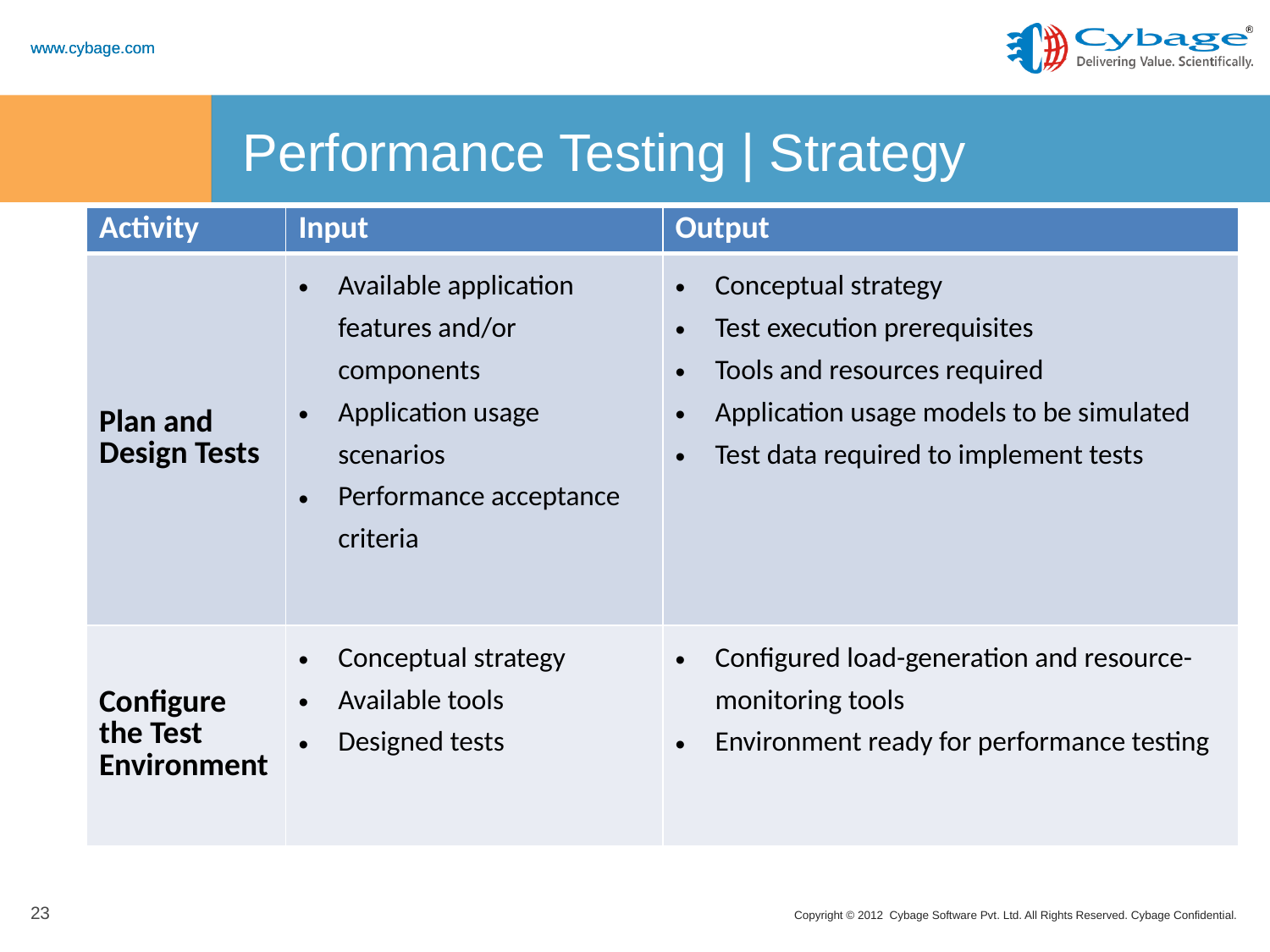

# Performance Testing | Strategy
| Activity | Input | Output |
| --- | --- | --- |
| Plan and Design Tests | Available application features and/or components Application usage scenarios Performance acceptance criteria | Conceptual strategy Test execution prerequisites Tools and resources required Application usage models to be simulated Test data required to implement tests |
| Configure the Test Environment | Conceptual strategy Available tools Designed tests | Configured load-generation and resource-monitoring tools Environment ready for performance testing |
23